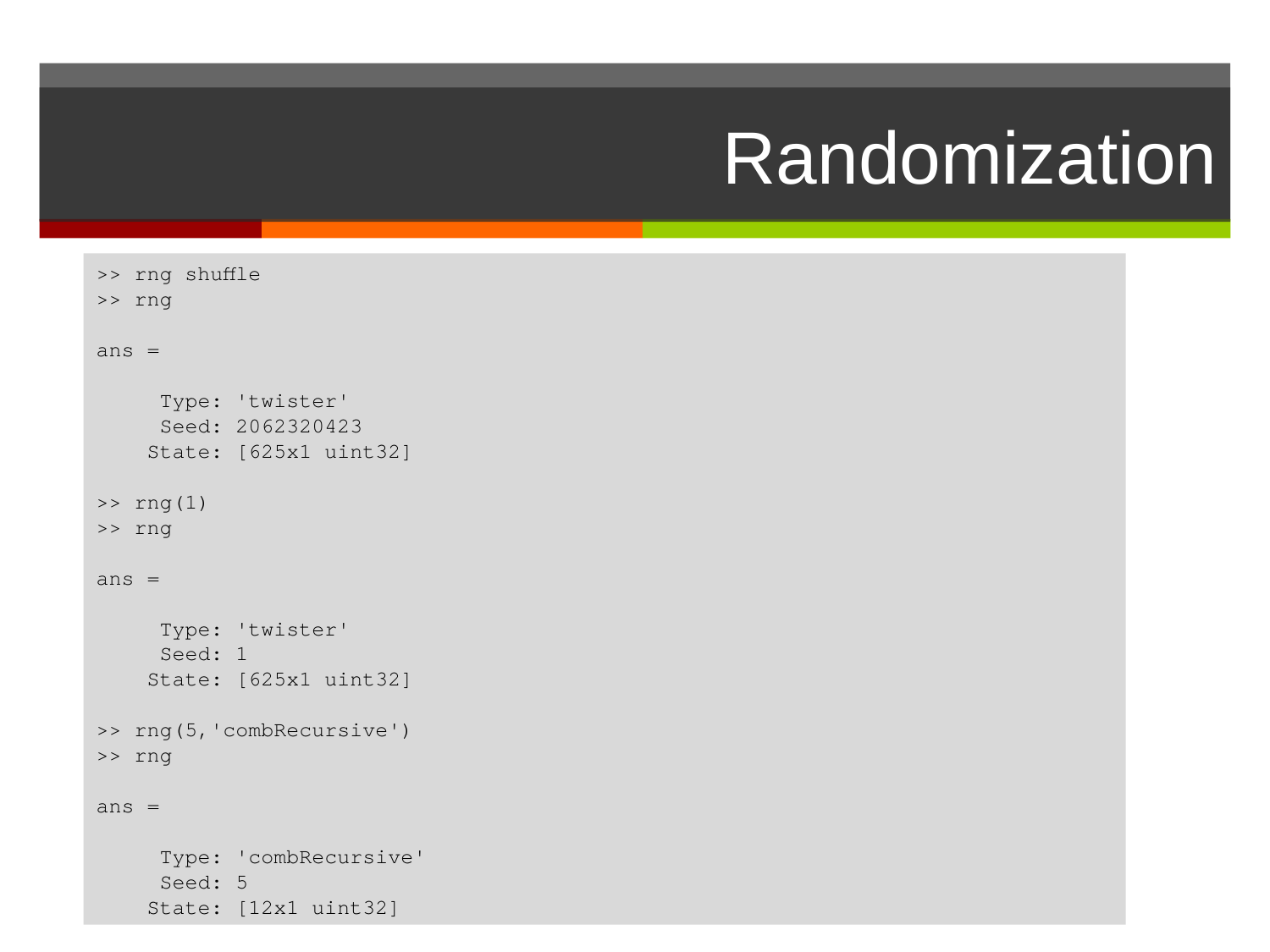

# Randomization
>> rng shuffle
>> rng

ans =

     Type: 'twister'
     Seed: 2062320423
    State: [625x1 uint32]

>> rng(1)
>> rng

ans =

     Type: 'twister'
     Seed: 1
    State: [625x1 uint32]

>> rng(5,'combRecursive')
>> rng

ans =

     Type: 'combRecursive'
     Seed: 5
    State: [12x1 uint32]